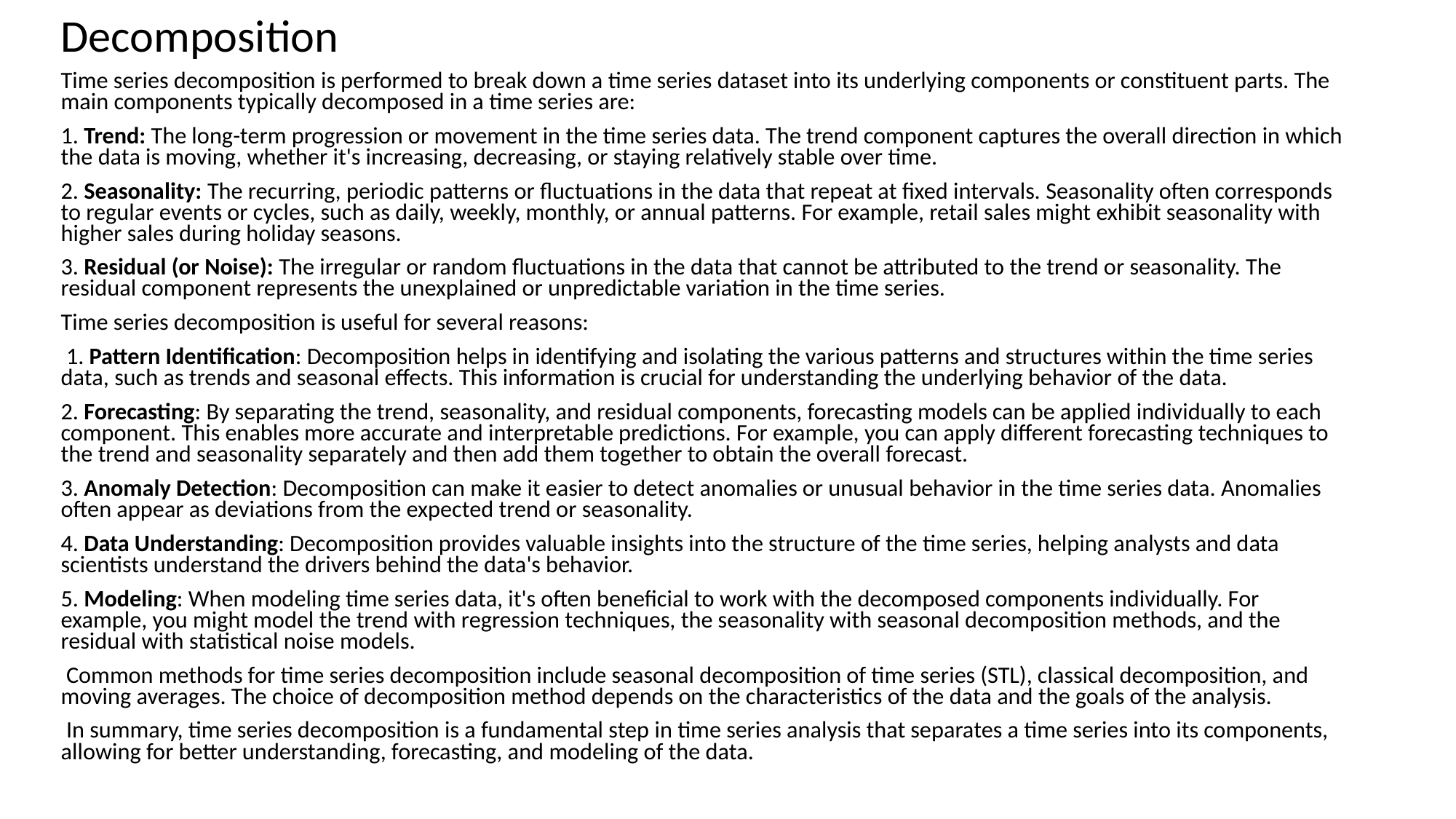

# Decomposition
Time series decomposition is performed to break down a time series dataset into its underlying components or constituent parts. The main components typically decomposed in a time series are:
1. Trend: The long-term progression or movement in the time series data. The trend component captures the overall direction in which the data is moving, whether it's increasing, decreasing, or staying relatively stable over time.
2. Seasonality: The recurring, periodic patterns or fluctuations in the data that repeat at fixed intervals. Seasonality often corresponds to regular events or cycles, such as daily, weekly, monthly, or annual patterns. For example, retail sales might exhibit seasonality with higher sales during holiday seasons.
3. Residual (or Noise): The irregular or random fluctuations in the data that cannot be attributed to the trend or seasonality. The residual component represents the unexplained or unpredictable variation in the time series.
Time series decomposition is useful for several reasons:
 1. Pattern Identification: Decomposition helps in identifying and isolating the various patterns and structures within the time series data, such as trends and seasonal effects. This information is crucial for understanding the underlying behavior of the data.
2. Forecasting: By separating the trend, seasonality, and residual components, forecasting models can be applied individually to each component. This enables more accurate and interpretable predictions. For example, you can apply different forecasting techniques to the trend and seasonality separately and then add them together to obtain the overall forecast.
3. Anomaly Detection: Decomposition can make it easier to detect anomalies or unusual behavior in the time series data. Anomalies often appear as deviations from the expected trend or seasonality.
4. Data Understanding: Decomposition provides valuable insights into the structure of the time series, helping analysts and data scientists understand the drivers behind the data's behavior.
5. Modeling: When modeling time series data, it's often beneficial to work with the decomposed components individually. For example, you might model the trend with regression techniques, the seasonality with seasonal decomposition methods, and the residual with statistical noise models.
 Common methods for time series decomposition include seasonal decomposition of time series (STL), classical decomposition, and moving averages. The choice of decomposition method depends on the characteristics of the data and the goals of the analysis.
 In summary, time series decomposition is a fundamental step in time series analysis that separates a time series into its components, allowing for better understanding, forecasting, and modeling of the data.